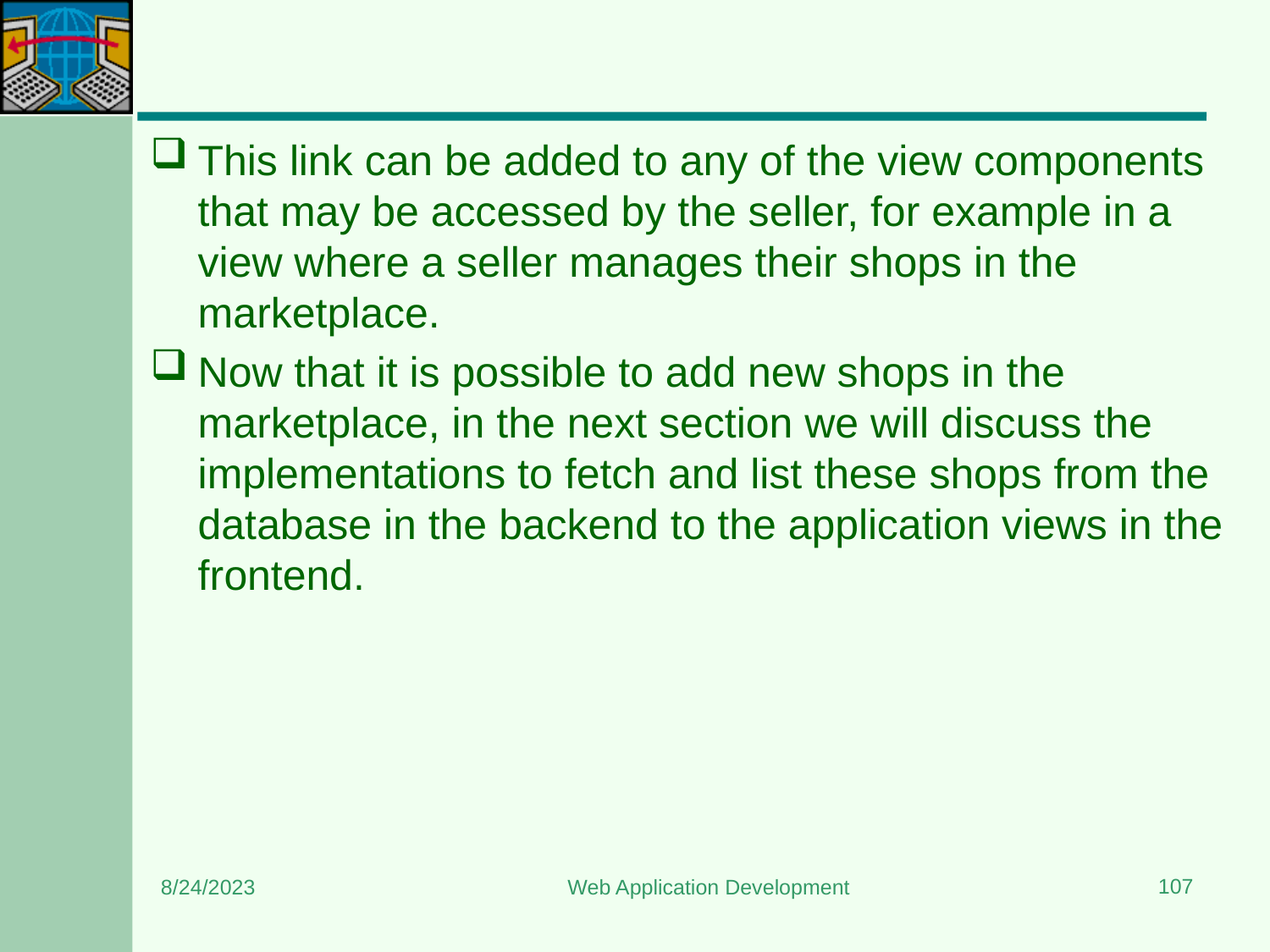

#
This link can be added to any of the view components that may be accessed by the seller, for example in a view where a seller manages their shops in the marketplace.
Now that it is possible to add new shops in the marketplace, in the next section we will discuss the implementations to fetch and list these shops from the database in the backend to the application views in the frontend.
107
8/24/2023
Web Application Development